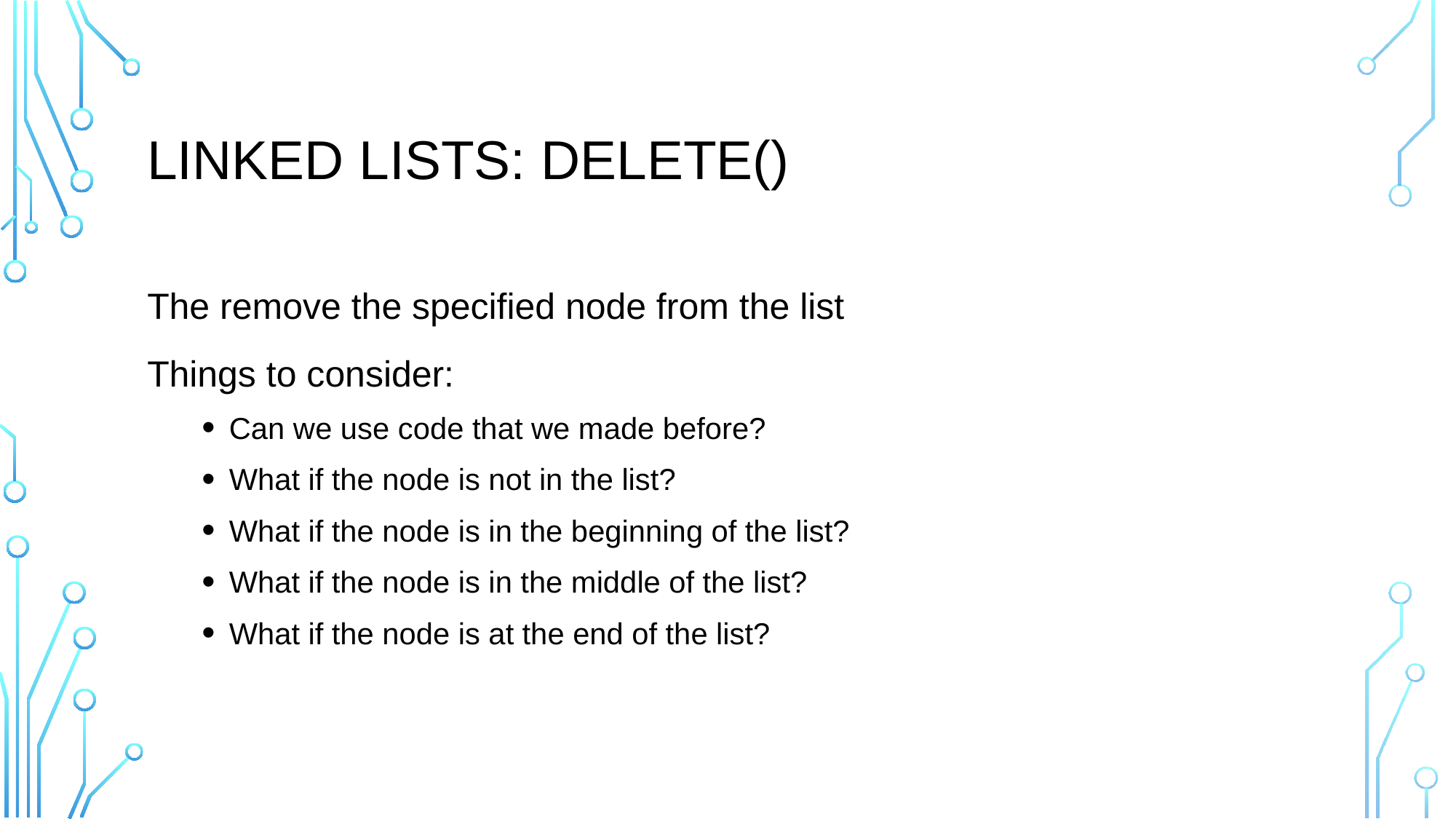

# Linked Lists: Delete()
The remove the specified node from the list
Things to consider:
Can we use code that we made before?
What if the node is not in the list?
What if the node is in the beginning of the list?
What if the node is in the middle of the list?
What if the node is at the end of the list?